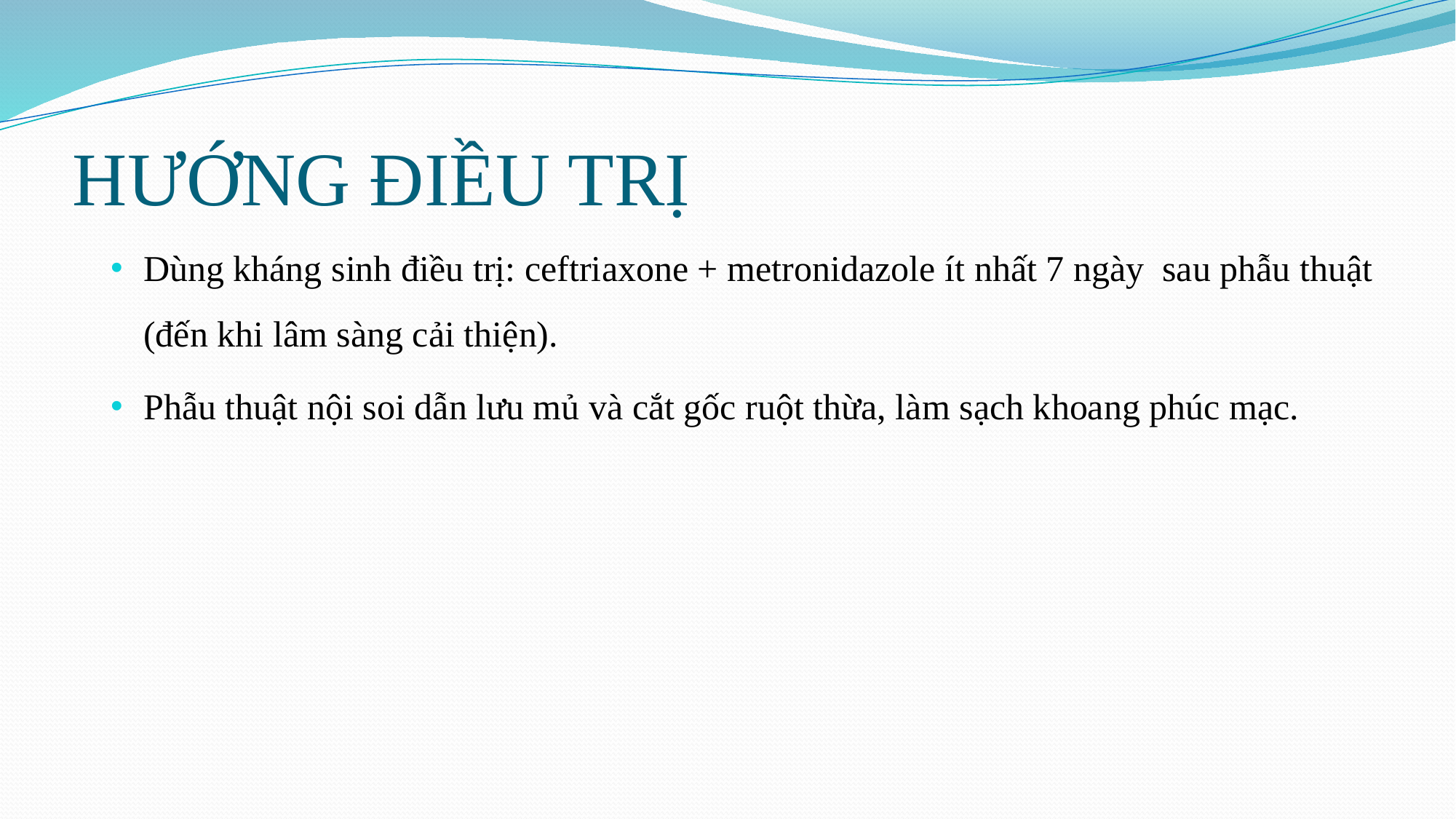

# HƯỚNG ĐIỀU TRỊ
Dùng kháng sinh điều trị: ceftriaxone + metronidazole ít nhất 7 ngày  sau phẫu thuật (đến khi lâm sàng cải thiện).
Phẫu thuật nội soi dẫn lưu mủ và cắt gốc ruột thừa, làm sạch khoang phúc mạc.